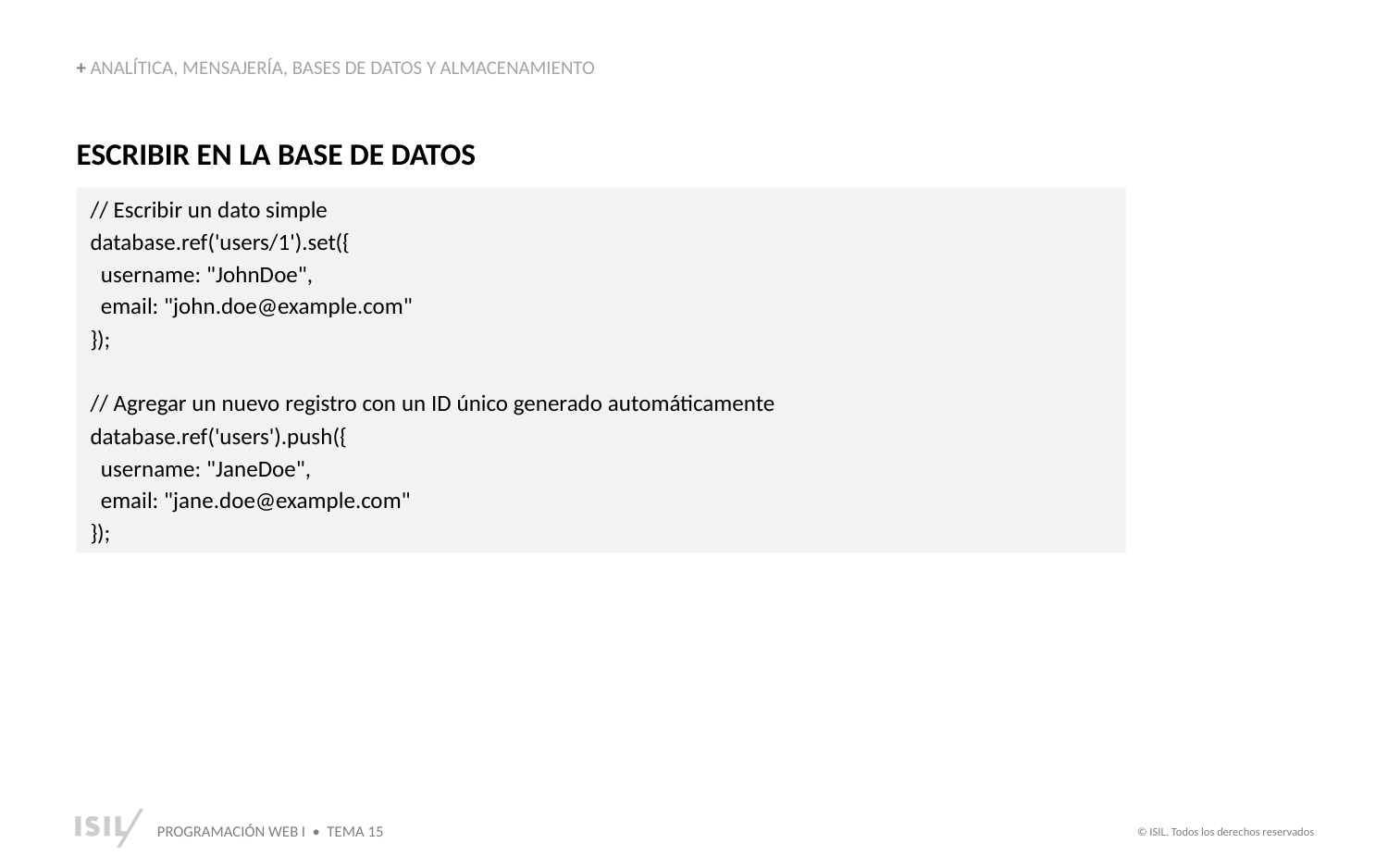

+ ANALÍTICA, MENSAJERÍA, BASES DE DATOS Y ALMACENAMIENTO
ESCRIBIR EN LA BASE DE DATOS
// Escribir un dato simple
database.ref('users/1').set({
  username: "JohnDoe",
  email: "john.doe@example.com"
});

// Agregar un nuevo registro con un ID único generado automáticamente
database.ref('users').push({
  username: "JaneDoe",
  email: "jane.doe@example.com"
});